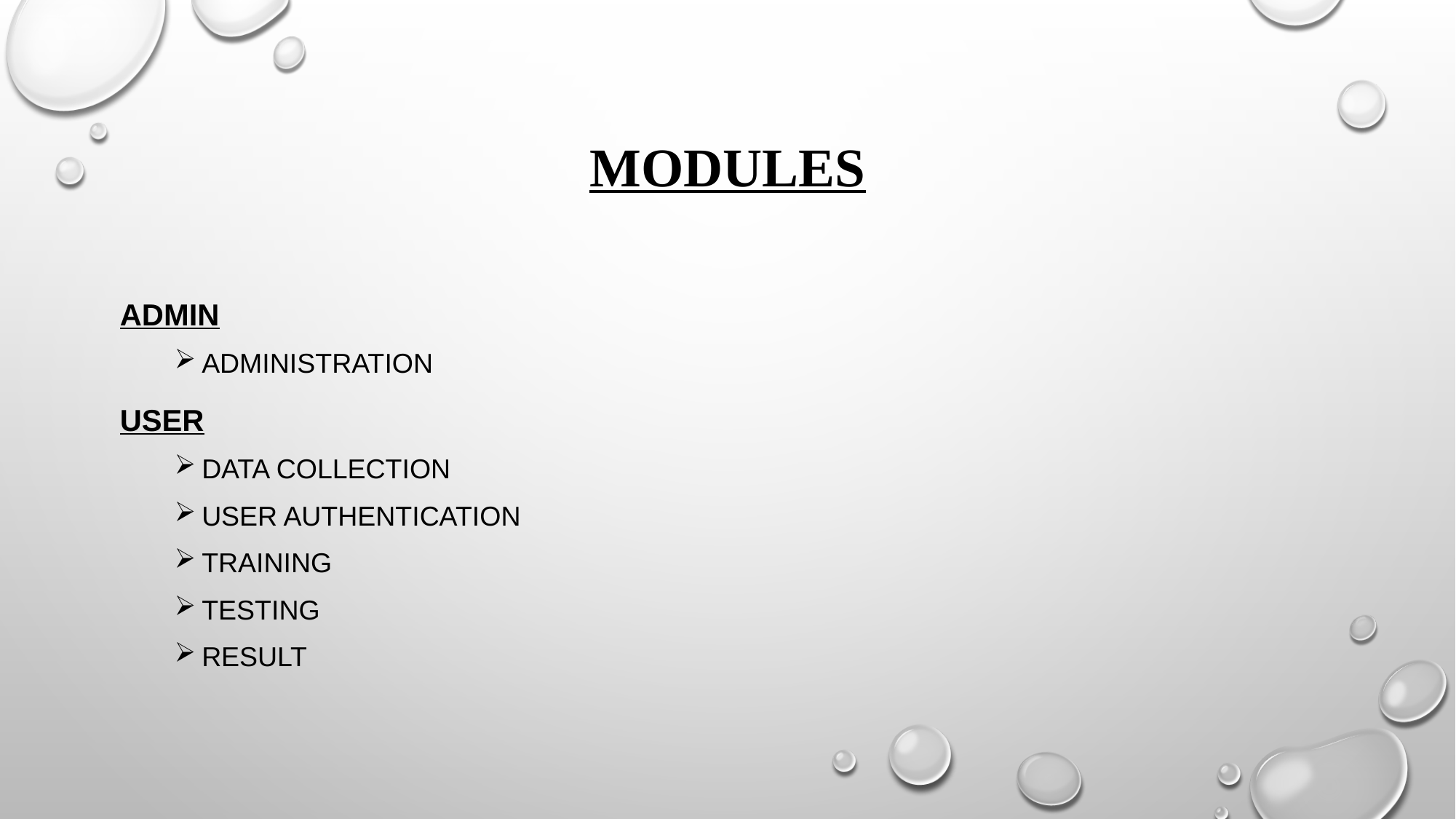

# MODULES
admin
administration
USER
Data collection
User authentication
Training
Testing
Result